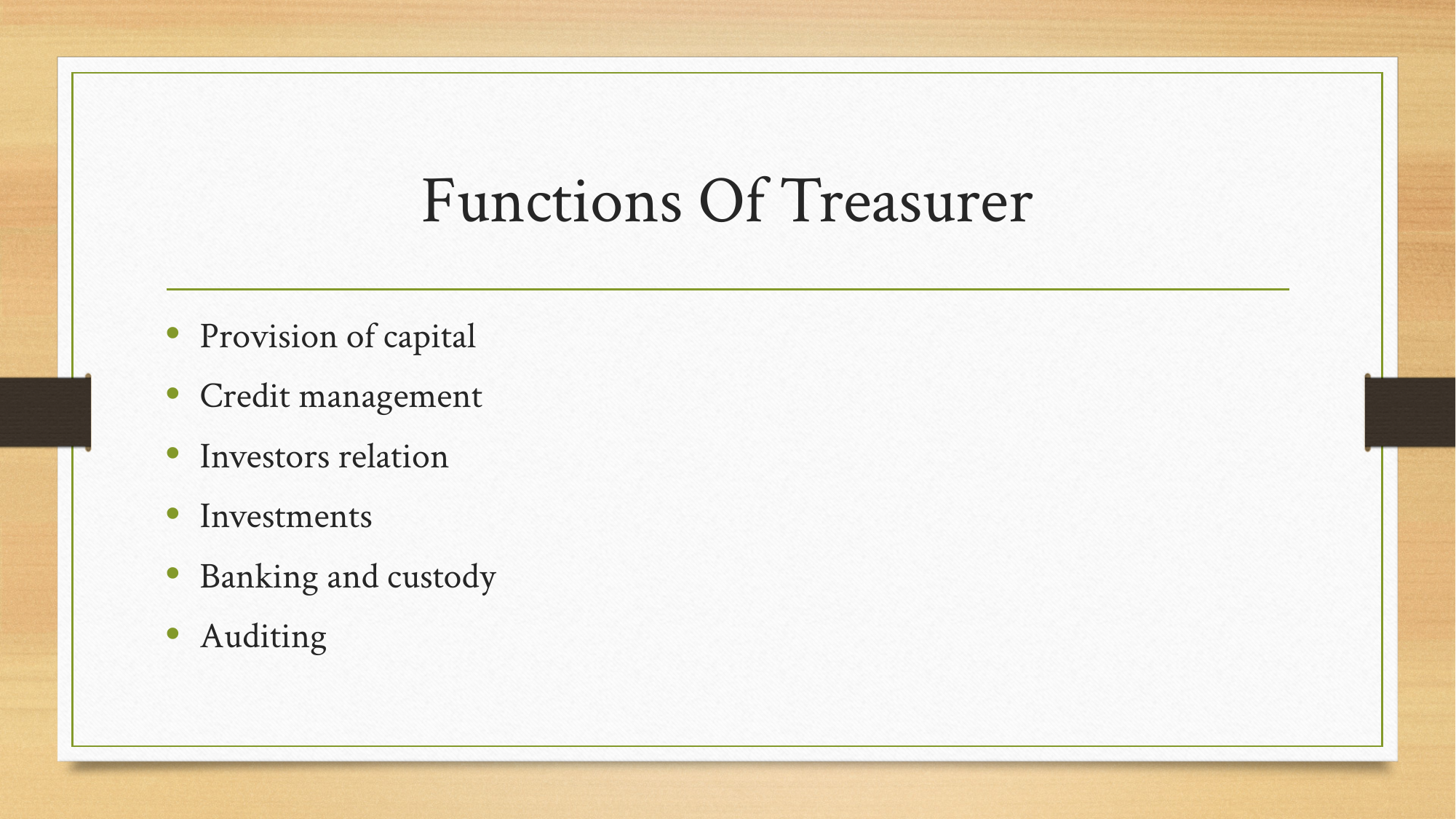

# Functions Of Treasurer
Provision of capital
Credit management
Investors relation
Investments
Banking and custody
Auditing